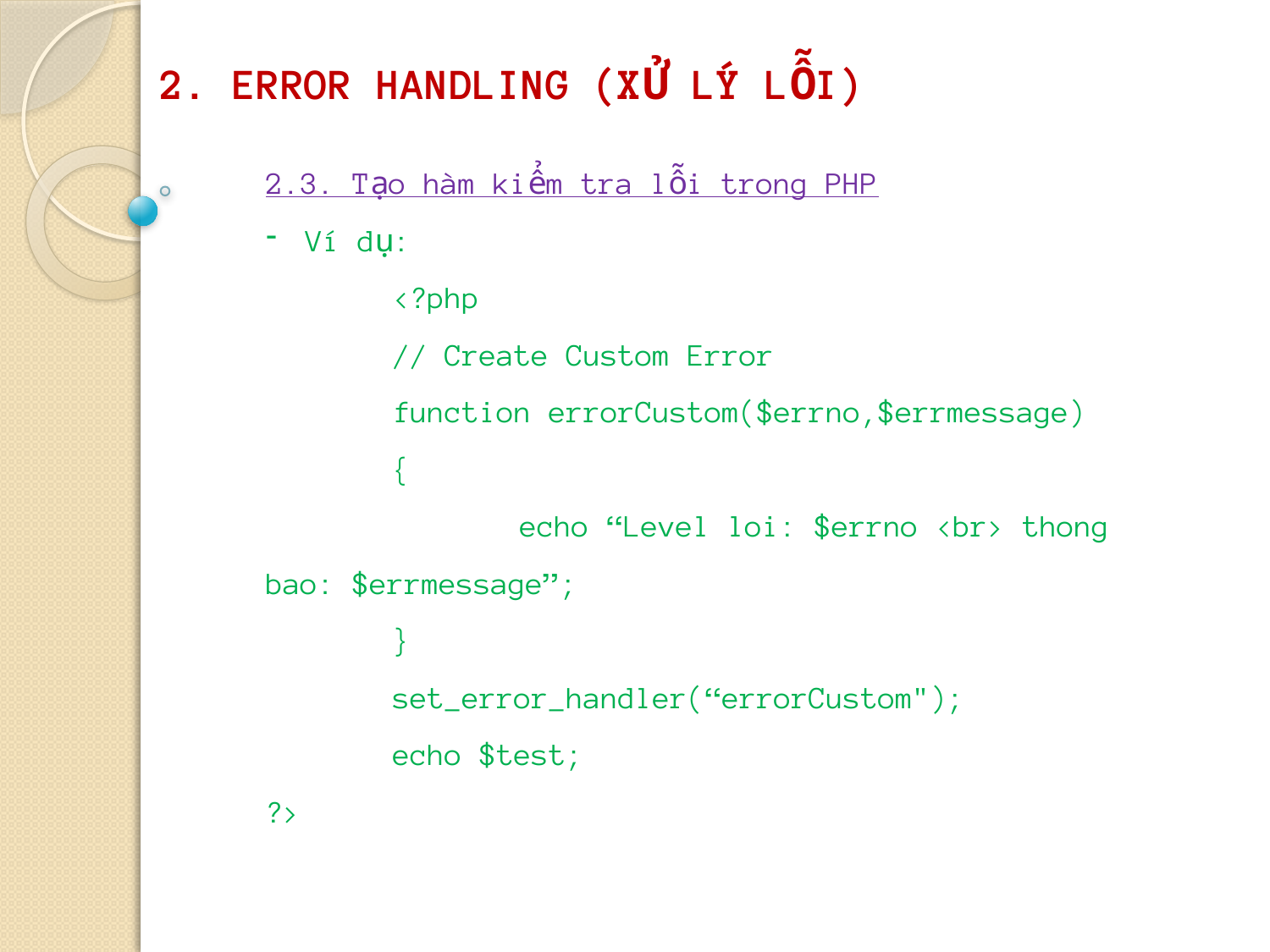

# 2. ERROR HANDLING (XỬ LÝ LỖI)
2.3. Tạo hàm kiểm tra lỗi trong PHP
Ví dụ:
	<?php
	// Create Custom Error
	function errorCustom($errno,$errmessage)
	{
		echo “Level loi: $errno <br> thong bao: $errmessage”;
	}
	set_error_handler(“errorCustom");
	echo $test;
?>